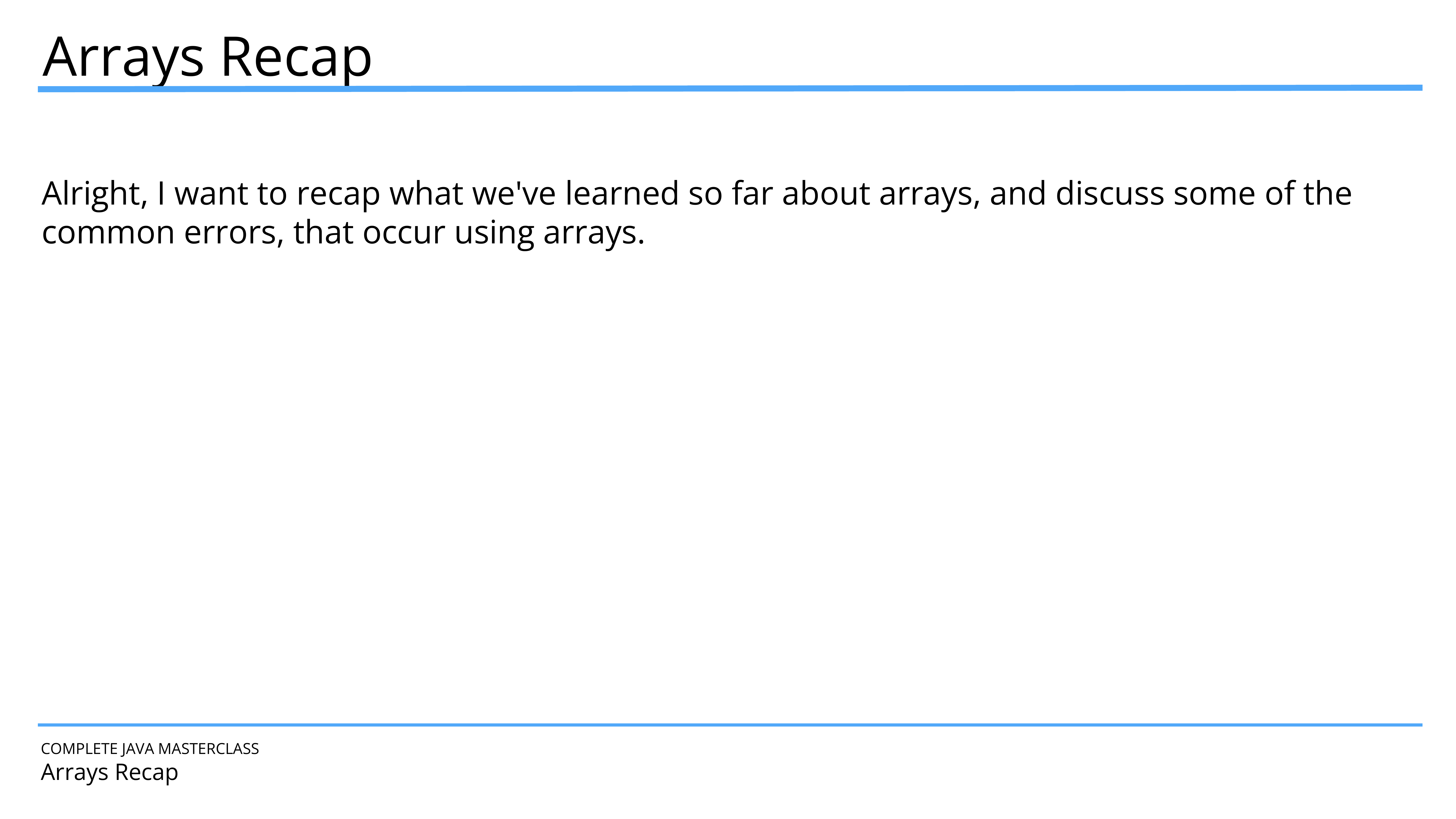

Arrays Recap

Alright, I want to recap what we've learned so far about arrays, and discuss some of the common errors, that occur using arrays.

COMPLETE JAVA MASTERCLASS
Arrays Recap